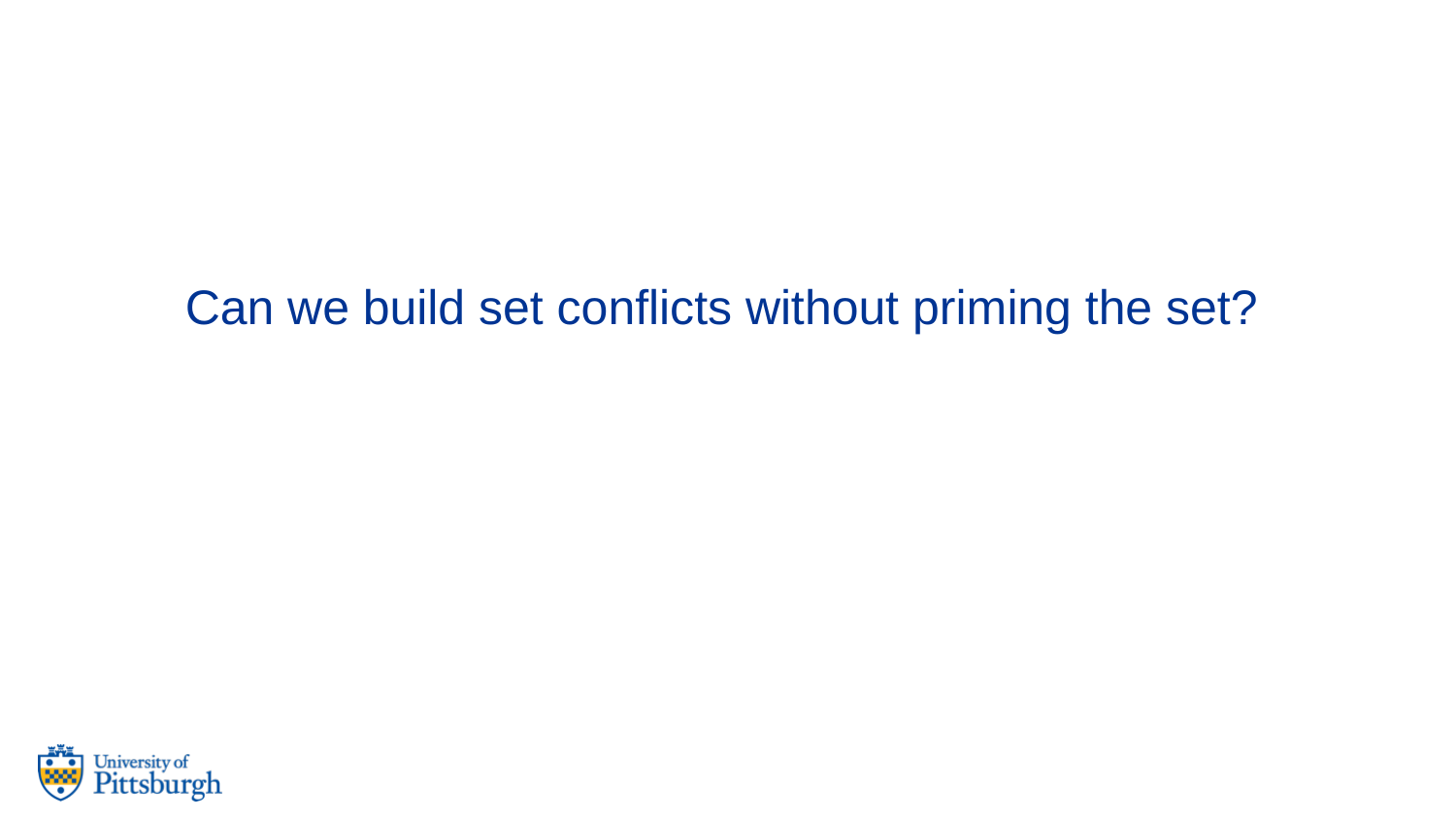

Can we build set conflicts without priming the set?